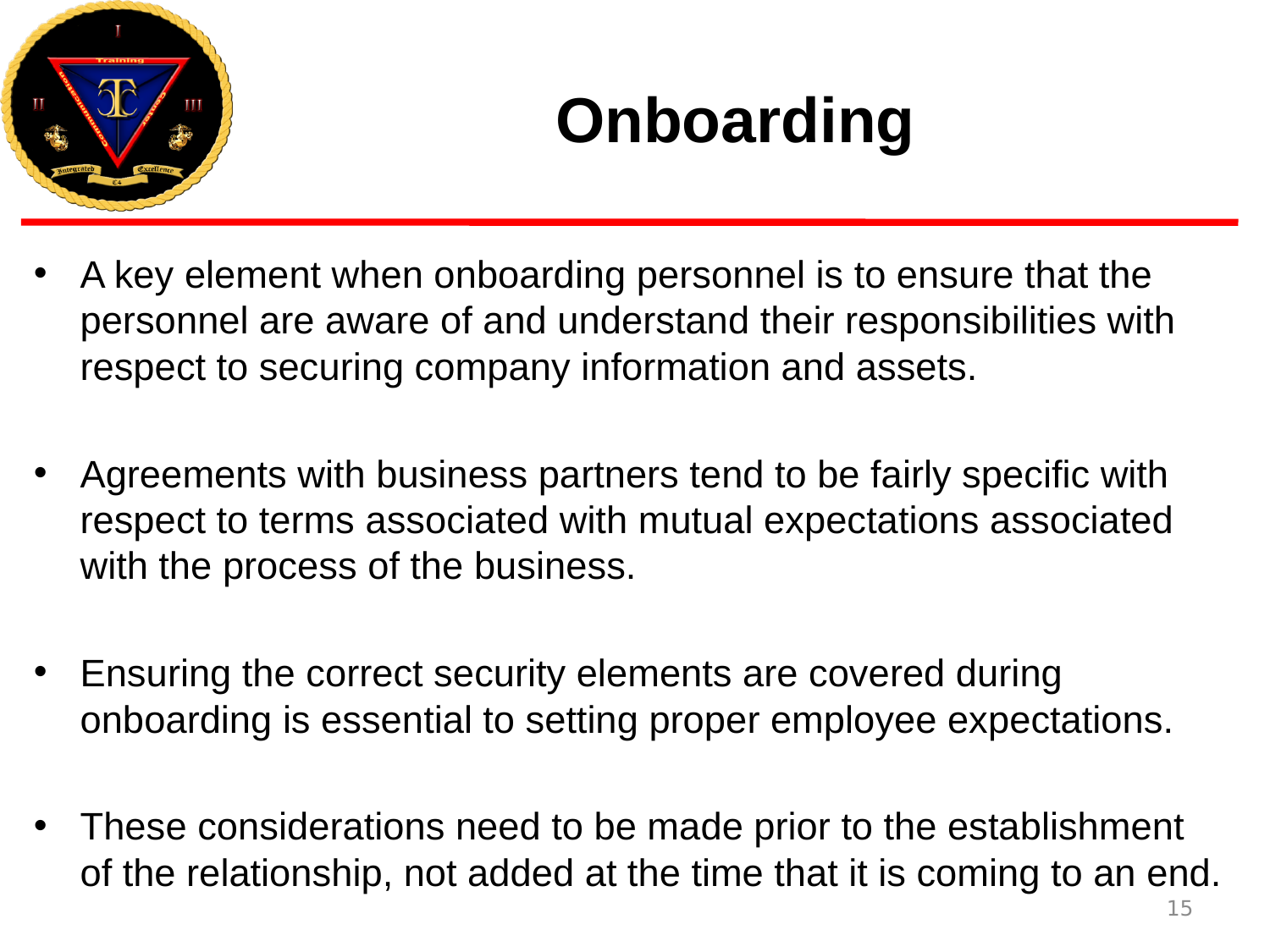

# Onboarding
A key element when onboarding personnel is to ensure that the personnel are aware of and understand their responsibilities with respect to securing company information and assets.

Agreements with business partners tend to be fairly specific with respect to terms associated with mutual expectations associated with the process of the business.

Ensuring the correct security elements are covered during onboarding is essential to setting proper employee expectations.

These considerations need to be made prior to the establishment of the relationship, not added at the time that it is coming to an end.
15